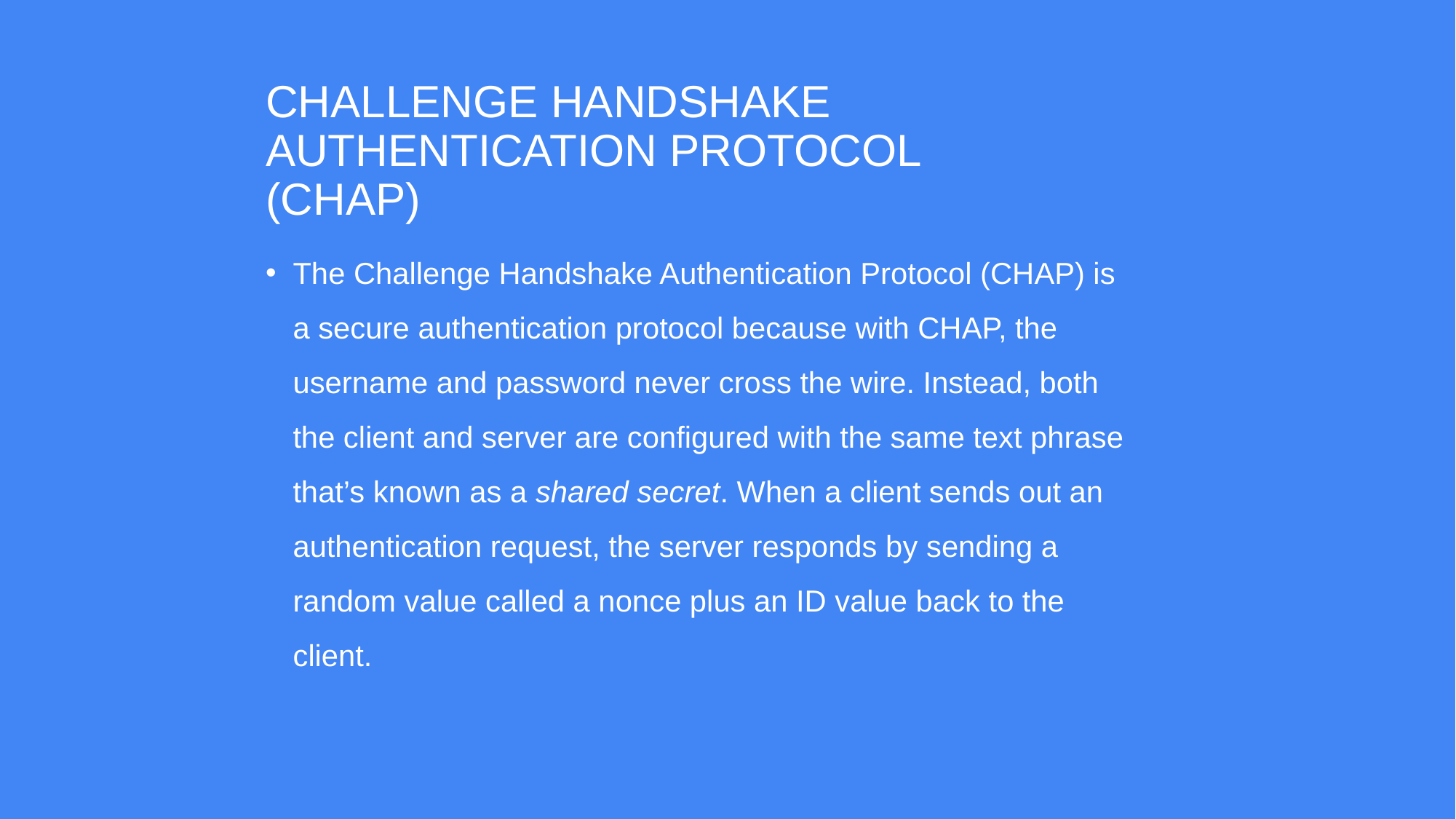

# CHALLENGE HANDSHAKE AUTHENTICATION PROTOCOL (CHAP)
The Challenge Handshake Authentication Protocol (CHAP) is a secure authentication protocol because with CHAP, the username and password never cross the wire. Instead, both the client and server are configured with the same text phrase that’s known as a shared secret. When a client sends out an authentication request, the server responds by sending a random value called a nonce plus an ID value back to the client.